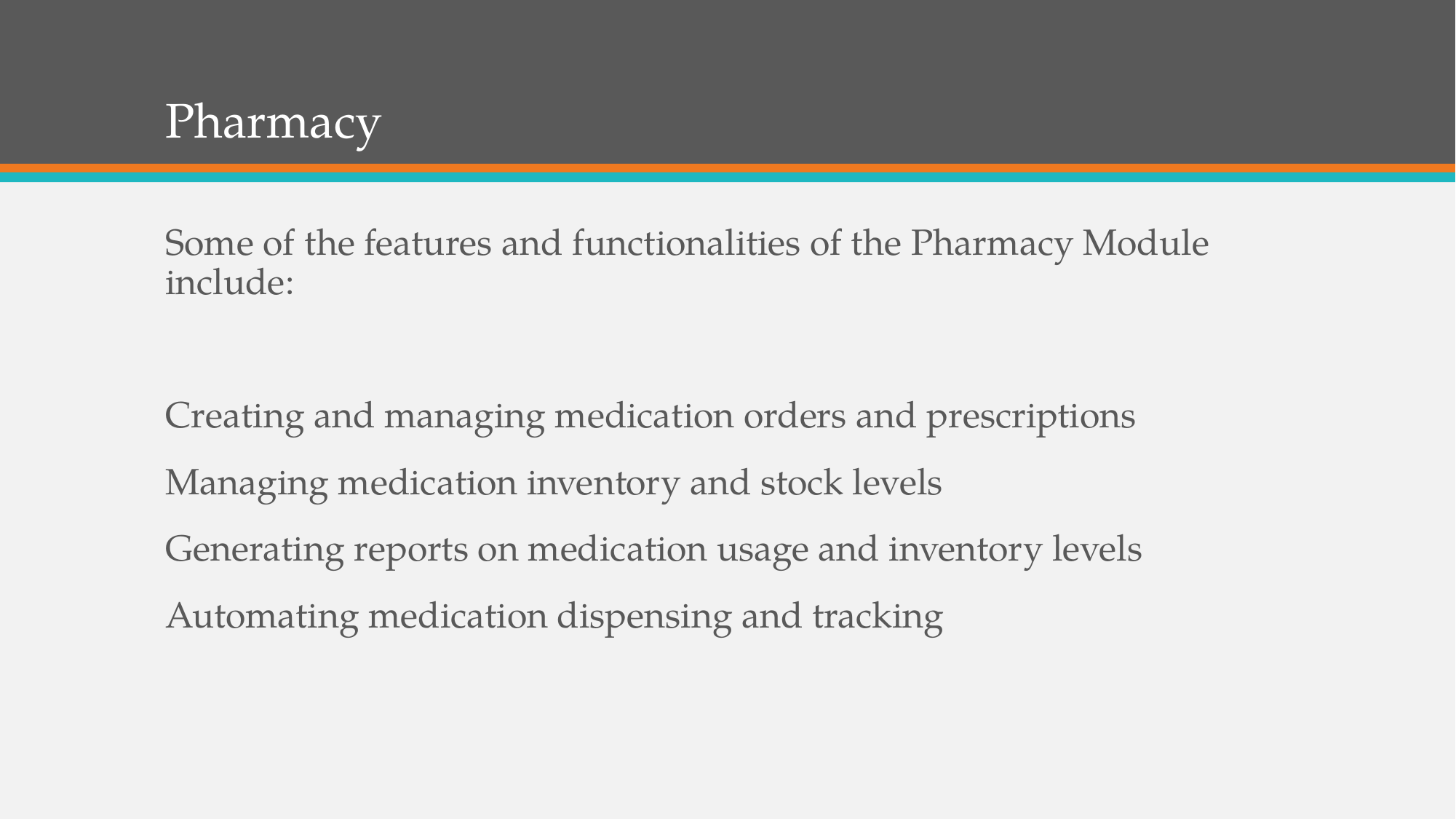

# Pharmacy
Some of the features and functionalities of the Pharmacy Module include:

Creating and managing medication orders and prescriptions
Managing medication inventory and stock levels
Generating reports on medication usage and inventory levels
Automating medication dispensing and tracking